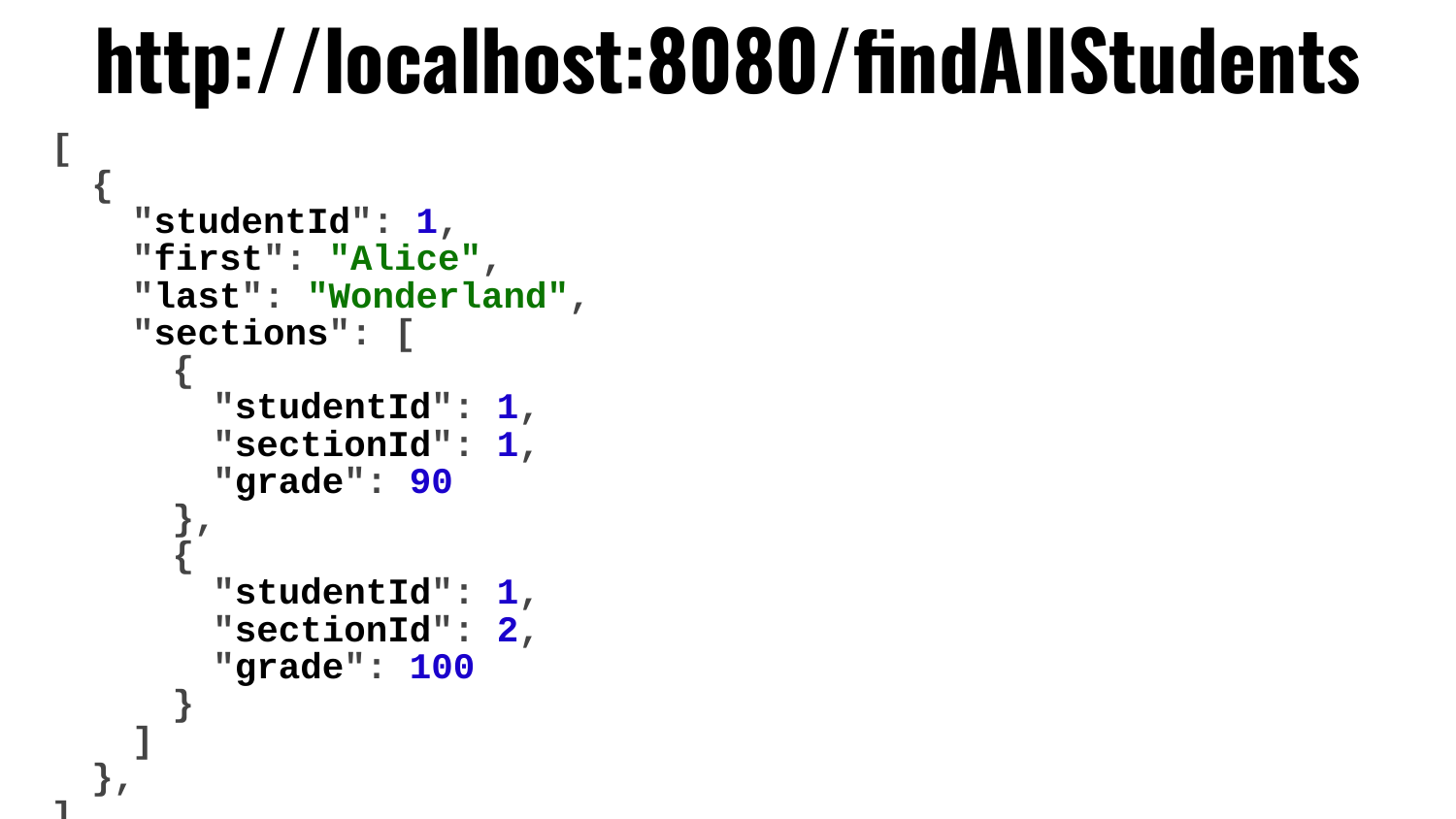

# http://localhost:8080/findAllStudents
[
{
"studentId": 1,
"first": "Alice",
"last": "Wonderland",
"sections": [
{
"studentId": 1,
"sectionId": 1,
"grade": 90
},
{
"studentId": 1,
"sectionId": 2,
"grade": 100
}
]
},
]